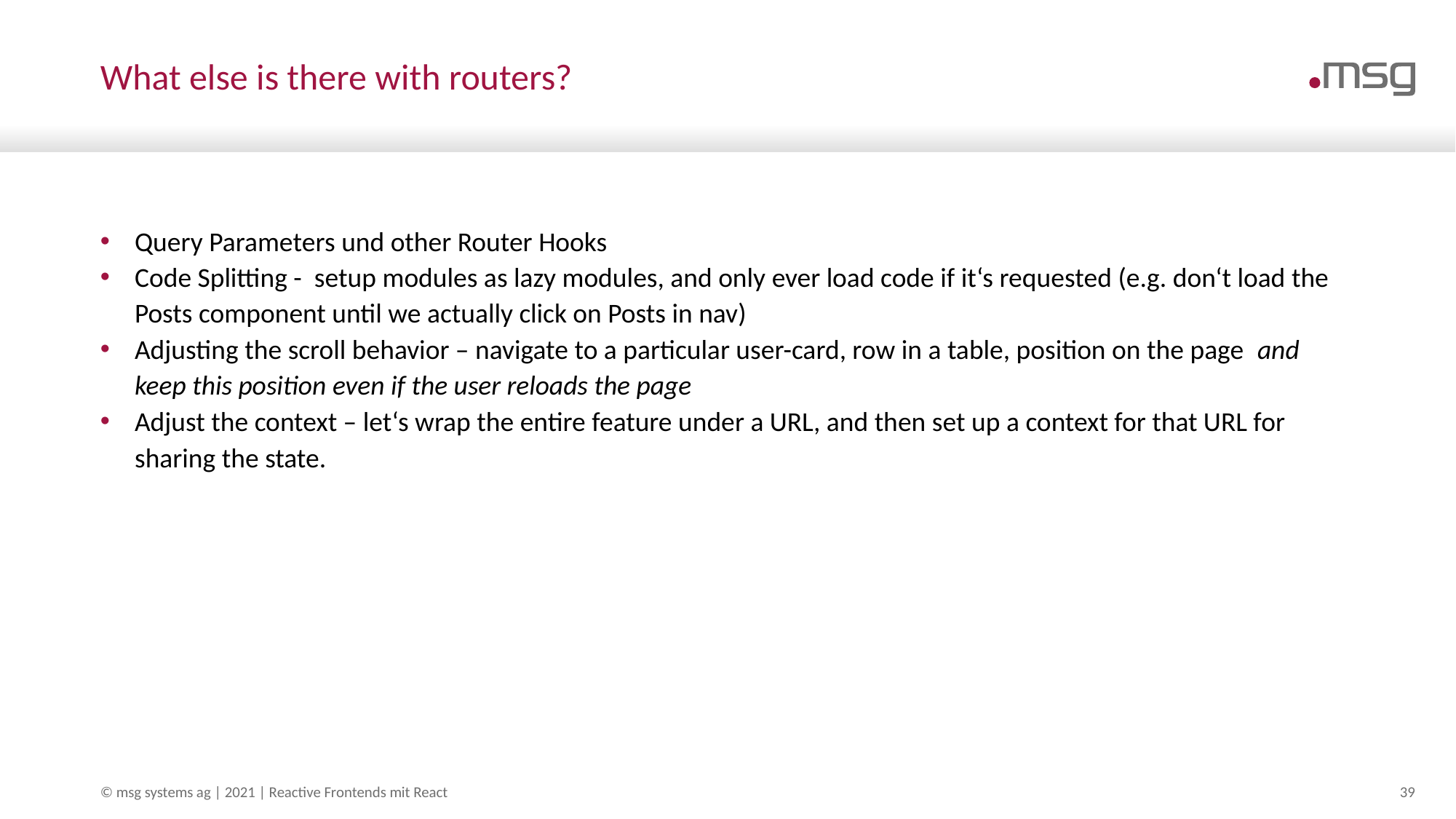

# What else is there with routers?
Query Parameters und other Router Hooks
Code Splitting -  setup modules as lazy modules, and only ever load code if it‘s requested (e.g. don‘t load the Posts component until we actually click on Posts in nav)
Adjusting the scroll behavior – navigate to a particular user-card, row in a table, position on the page  and keep this position even if the user reloads the page
Adjust the context – let‘s wrap the entire feature under a URL, and then set up a context for that URL for sharing the state.

© msg systems ag | 2021 | Reactive Frontends mit React
39